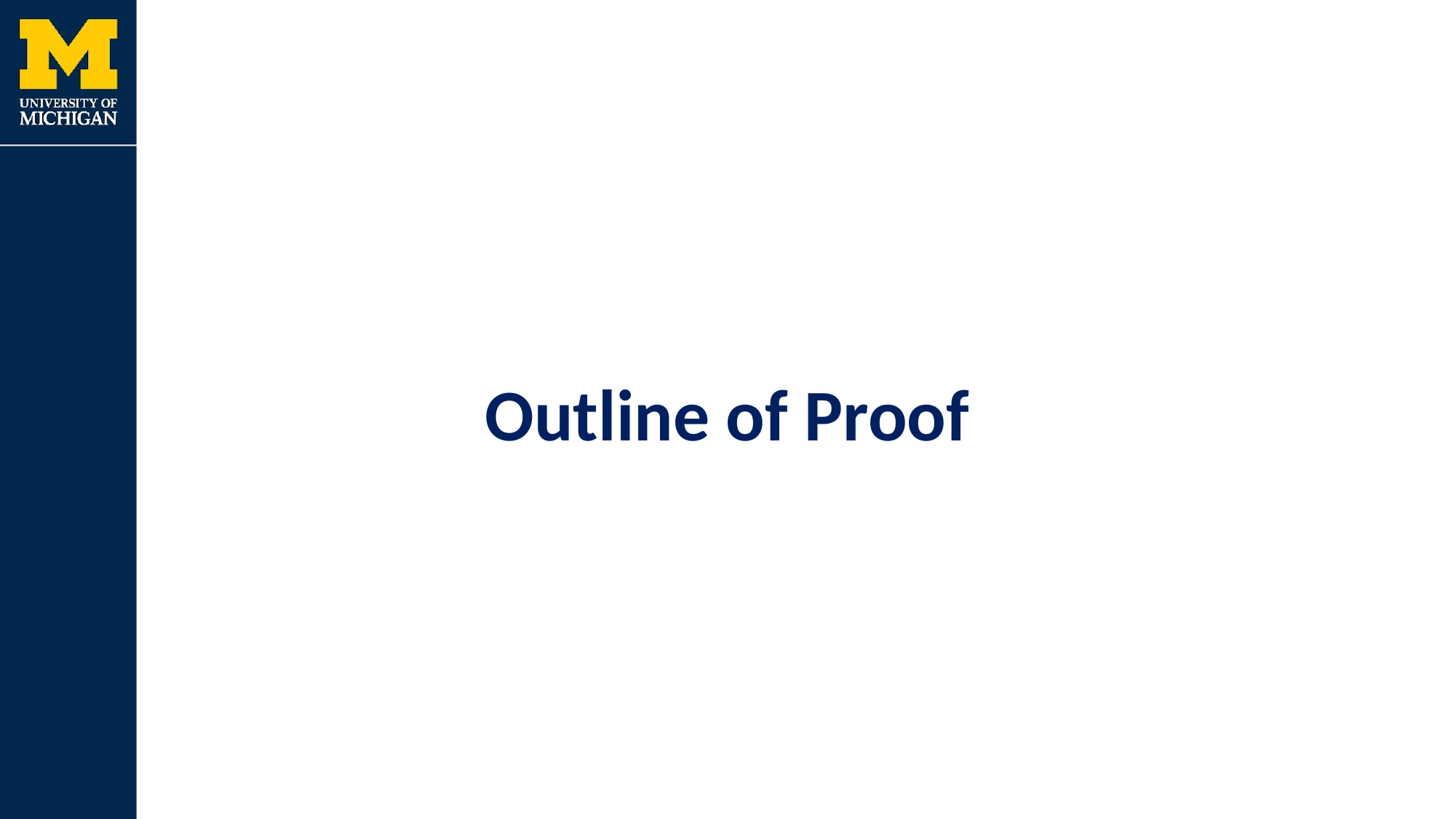

# Outline of Proof
Jason Zheng
July 14, 2022